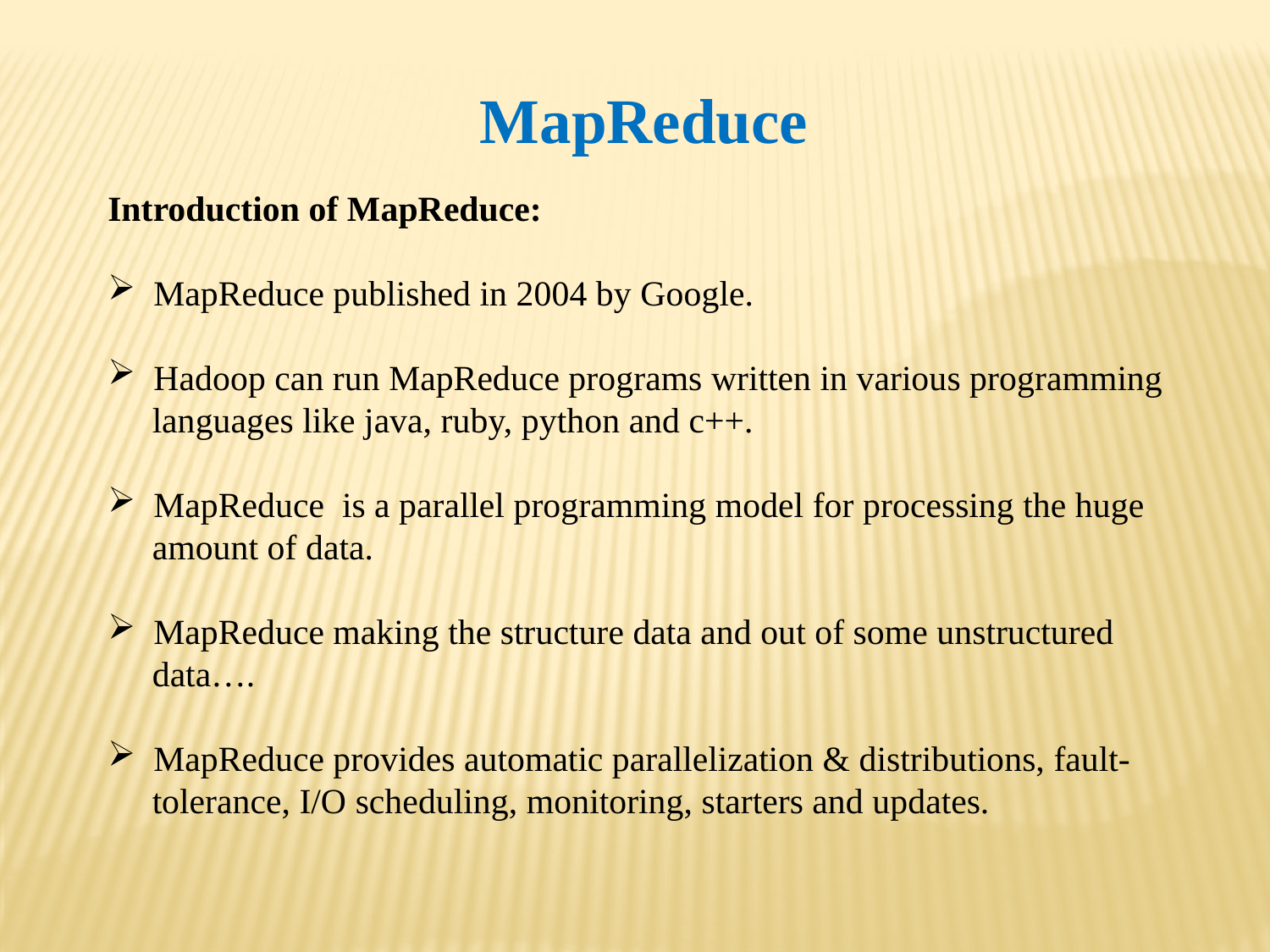

MapReduce
Introduction of MapReduce:

  MapReduce published in 2004 by Google.

  Hadoop can run MapReduce programs written in various programming
     languages like java, ruby, python and c++.

  MapReduce  is a parallel programming model for processing the huge
     amount of data.

  MapReduce making the structure data and out of some unstructured
     data….

  MapReduce provides automatic parallelization & distributions, fault-
     tolerance, I/O scheduling, monitoring, starters and updates.